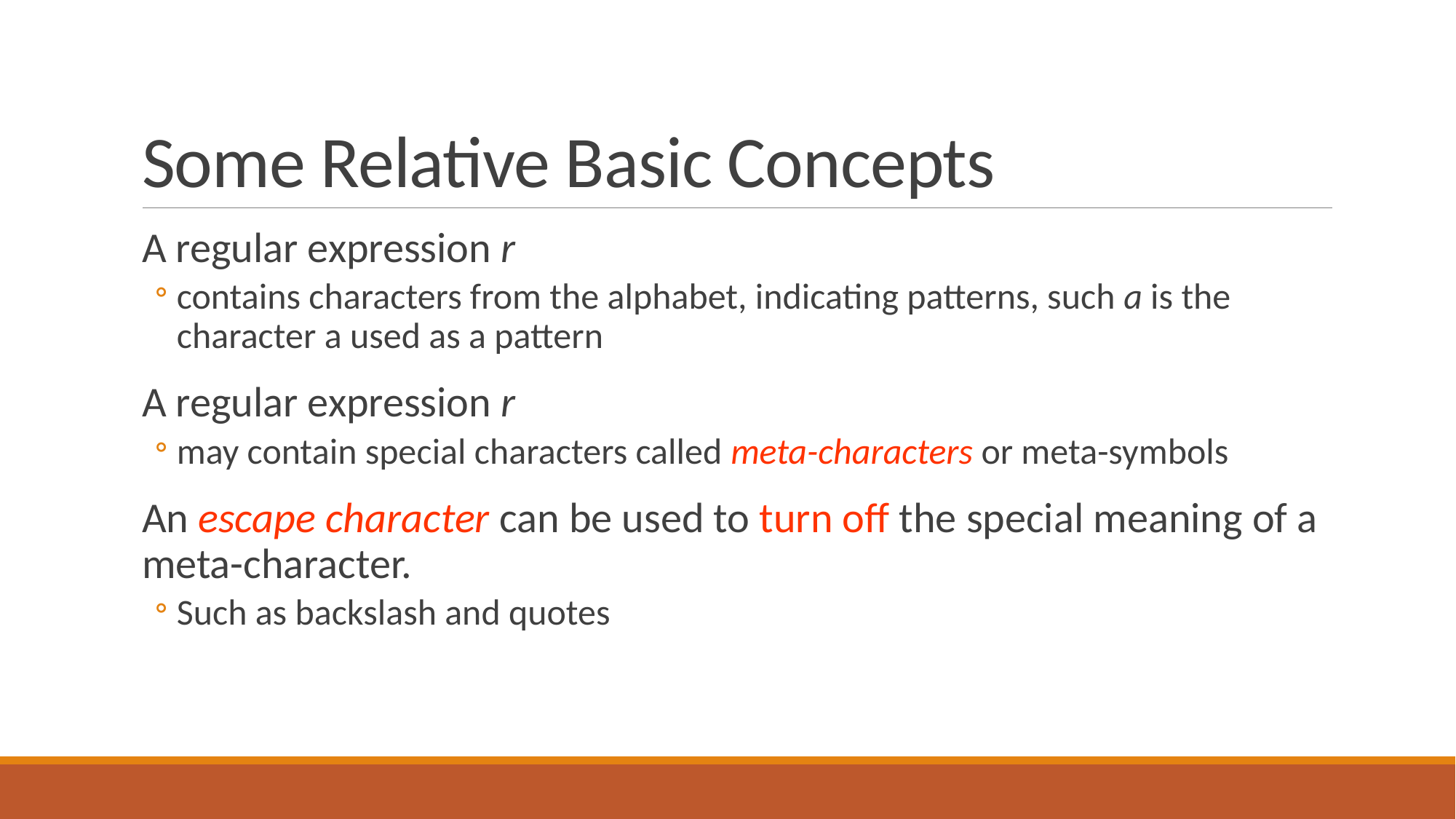

# Some Relative Basic Concepts
A regular expression r
contains characters from the alphabet, indicating patterns, such a is the character a used as a pattern
A regular expression r
may contain special characters called meta-characters or meta-symbols
An escape character can be used to turn off the special meaning of a meta-character.
Such as backslash and quotes